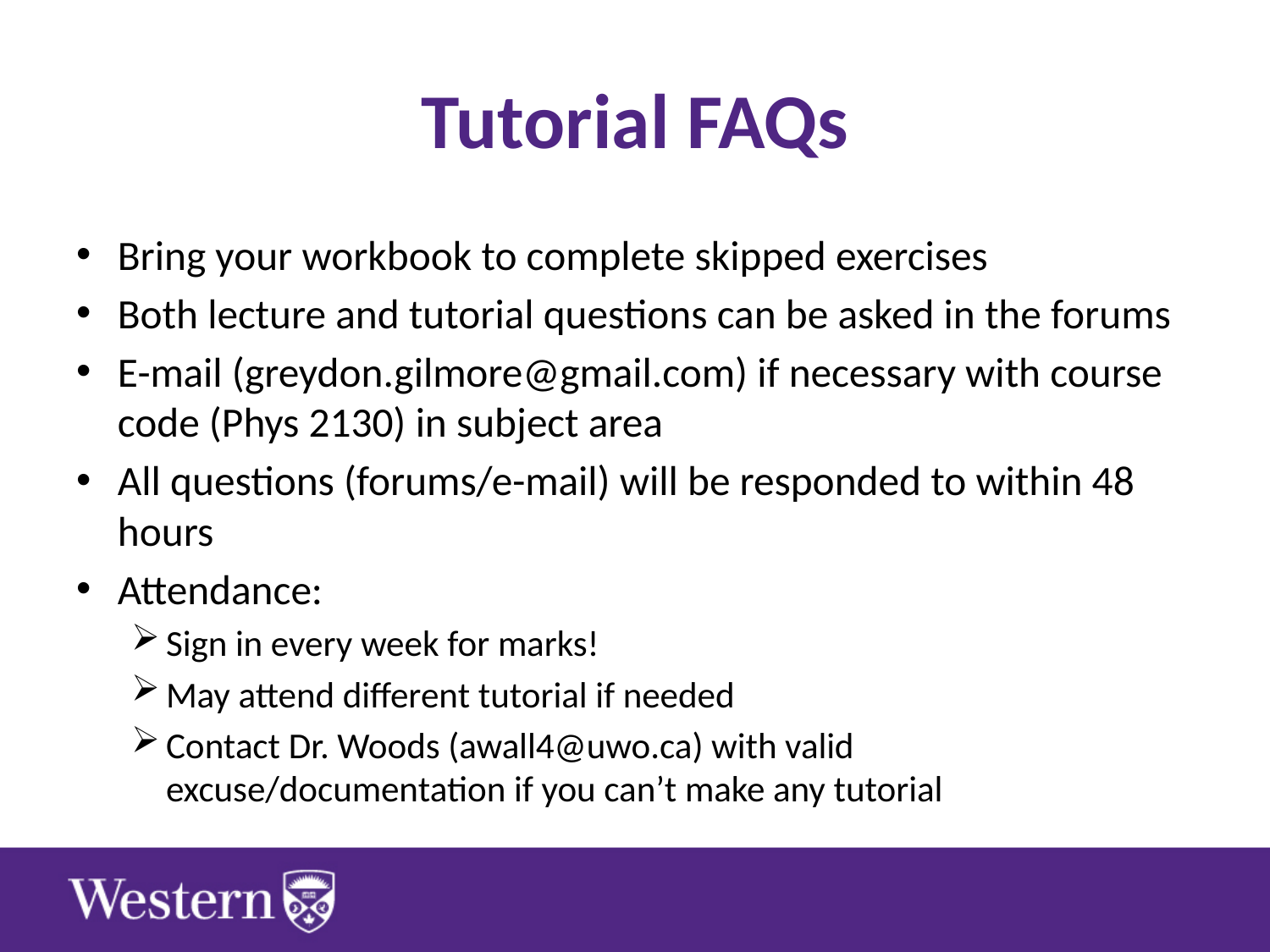

# Tutorial FAQs
Bring your workbook to complete skipped exercises
Both lecture and tutorial questions can be asked in the forums
E-mail (greydon.gilmore@gmail.com) if necessary with course code (Phys 2130) in subject area
All questions (forums/e-mail) will be responded to within 48 hours
Attendance:
Sign in every week for marks!
May attend different tutorial if needed
Contact Dr. Woods (awall4@uwo.ca) with valid excuse/documentation if you can’t make any tutorial